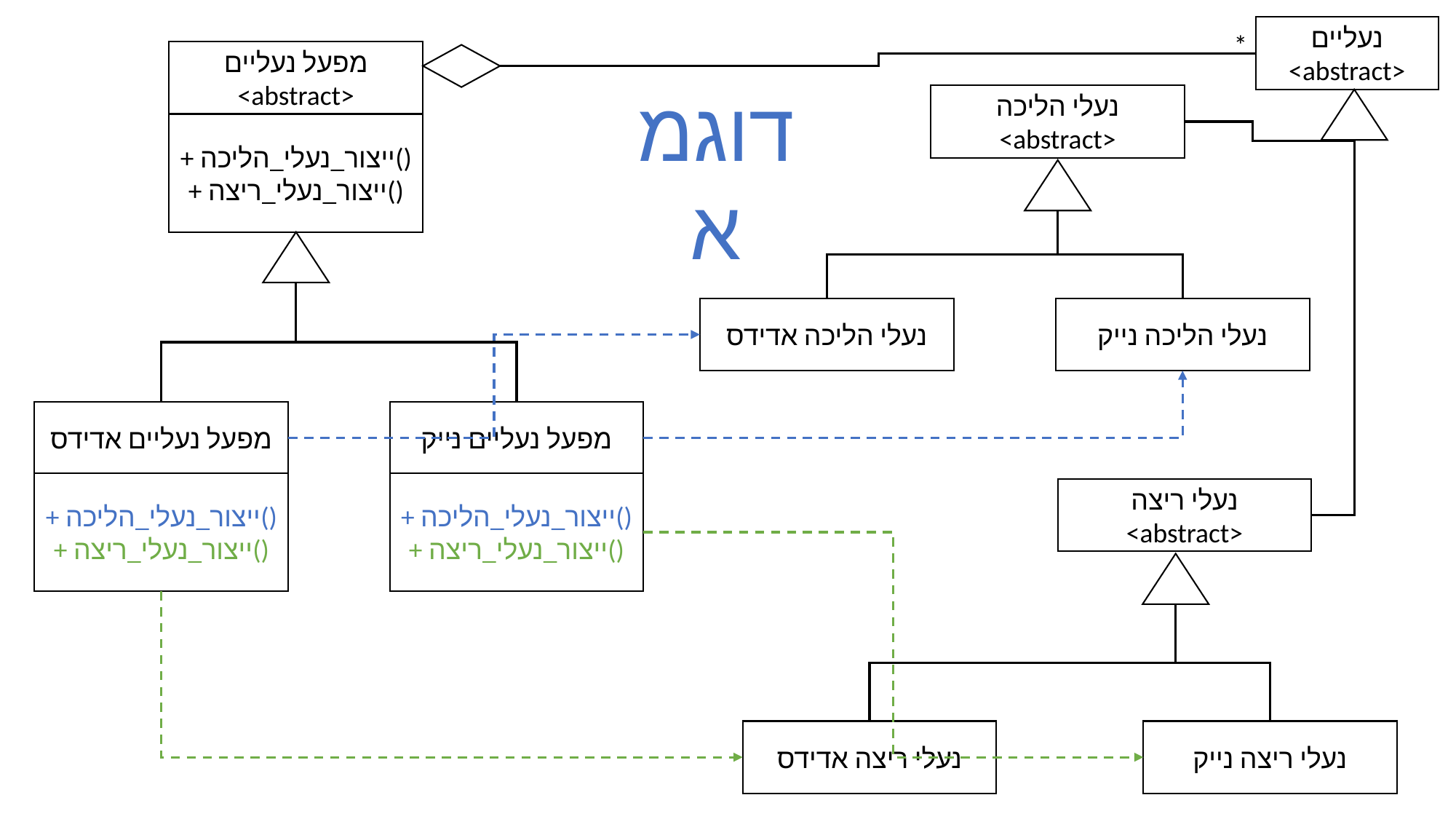

נעליים
<abstract>
*
מפעל נעליים
<abstract>

דוגמא
נעלי הליכה
<abstract>

+ ייצור_נעלי_הליכה()
+ ייצור_נעלי_ריצה()

נעלי הליכה אדידס
נעלי הליכה נייק
מפעל נעליים אדידס
מפעל נעליים נייק
+ ייצור_נעלי_הליכה()
+ ייצור_נעלי_ריצה()
+ ייצור_נעלי_הליכה()
+ ייצור_נעלי_ריצה()
נעלי ריצה
<abstract>

נעלי ריצה אדידס
נעלי ריצה נייק